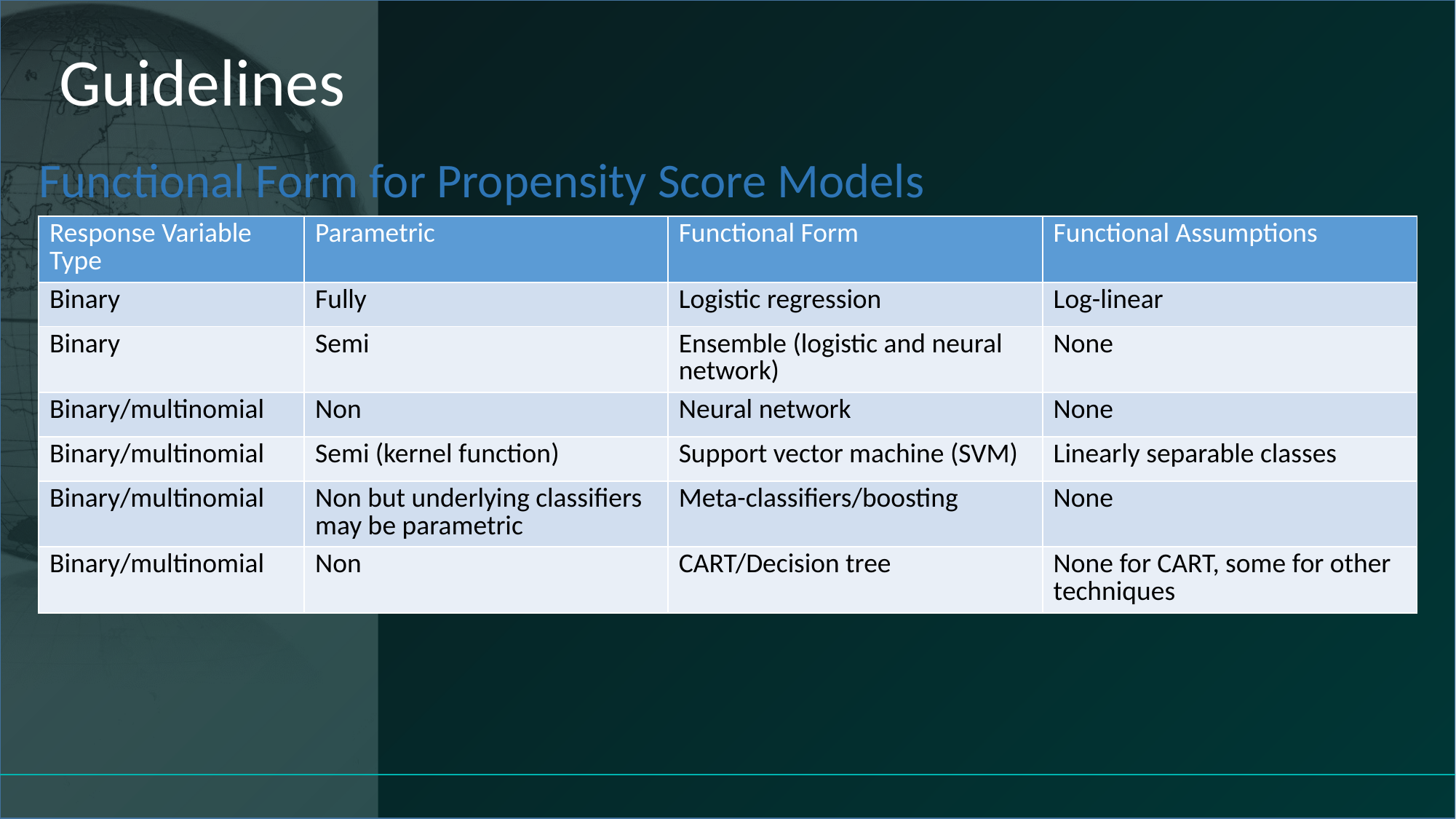

# Guidelines
Functional Form for Propensity Score Models
| Response Variable Type | Parametric | Functional Form | Functional Assumptions |
| --- | --- | --- | --- |
| Binary | Fully | Logistic regression | Log-linear |
| Binary | Semi | Ensemble (logistic and neural network) | None |
| Binary/multinomial | Non | Neural network | None |
| Binary/multinomial | Semi (kernel function) | Support vector machine (SVM) | Linearly separable classes |
| Binary/multinomial | Non but underlying classifiers may be parametric | Meta-classifiers/boosting | None |
| Binary/multinomial | Non | CART/Decision tree | None for CART, some for other techniques |